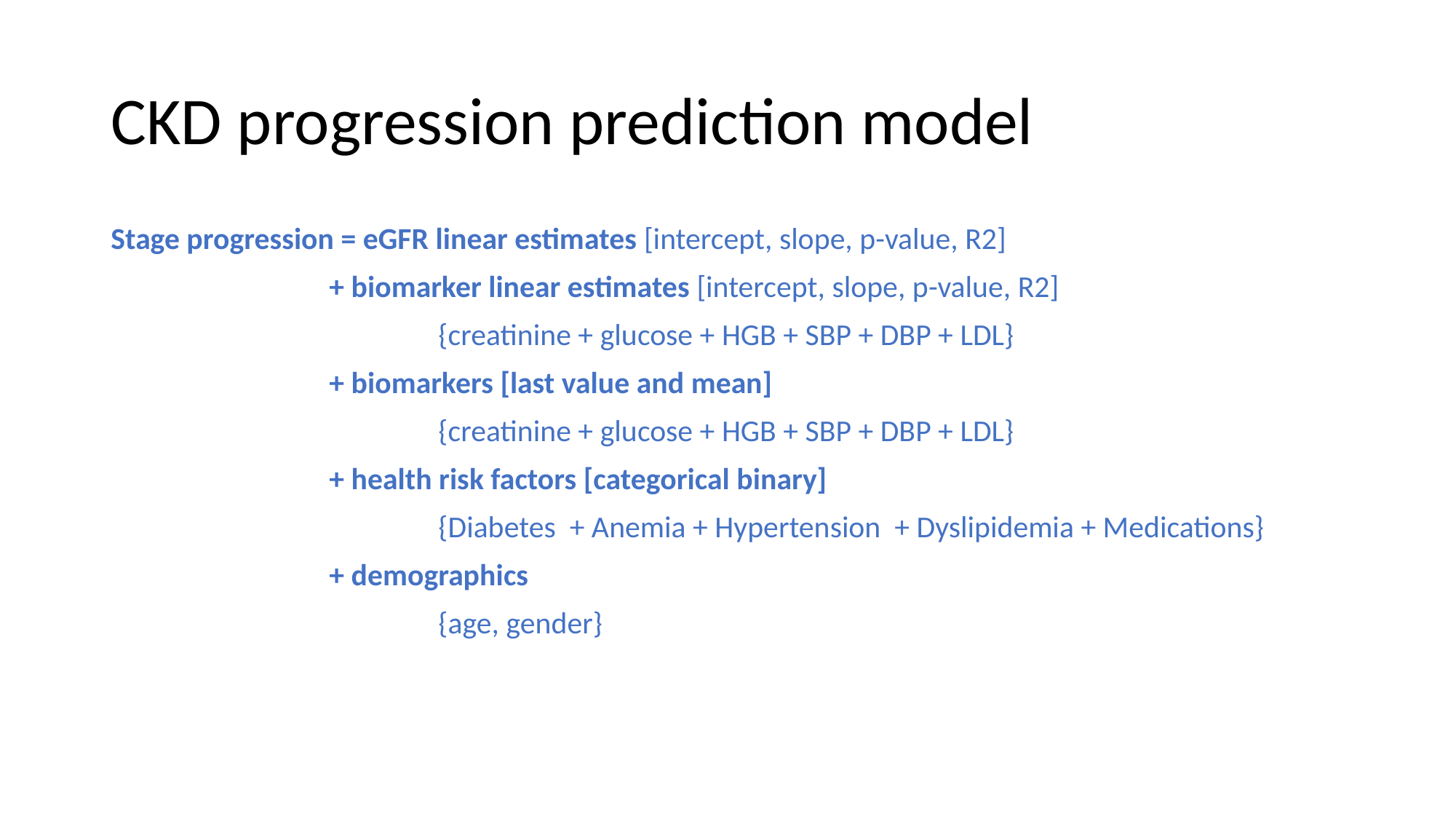

# CKD progression prediction model
Stage progression = eGFR linear estimates [intercept, slope, p-value, R2]
                    	+ biomarker linear estimates [intercept, slope, p-value, R2]
			{creatinine + glucose + HGB + SBP + DBP + LDL}
		+ biomarkers [last value and mean]
                       		{creatinine + glucose + HGB + SBP + DBP + LDL}
                    	+ health risk factors [categorical binary]
                        		{Diabetes  + Anemia + Hypertension  + Dyslipidemia + Medications}
                    	+ demographics
                        		{age, gender}